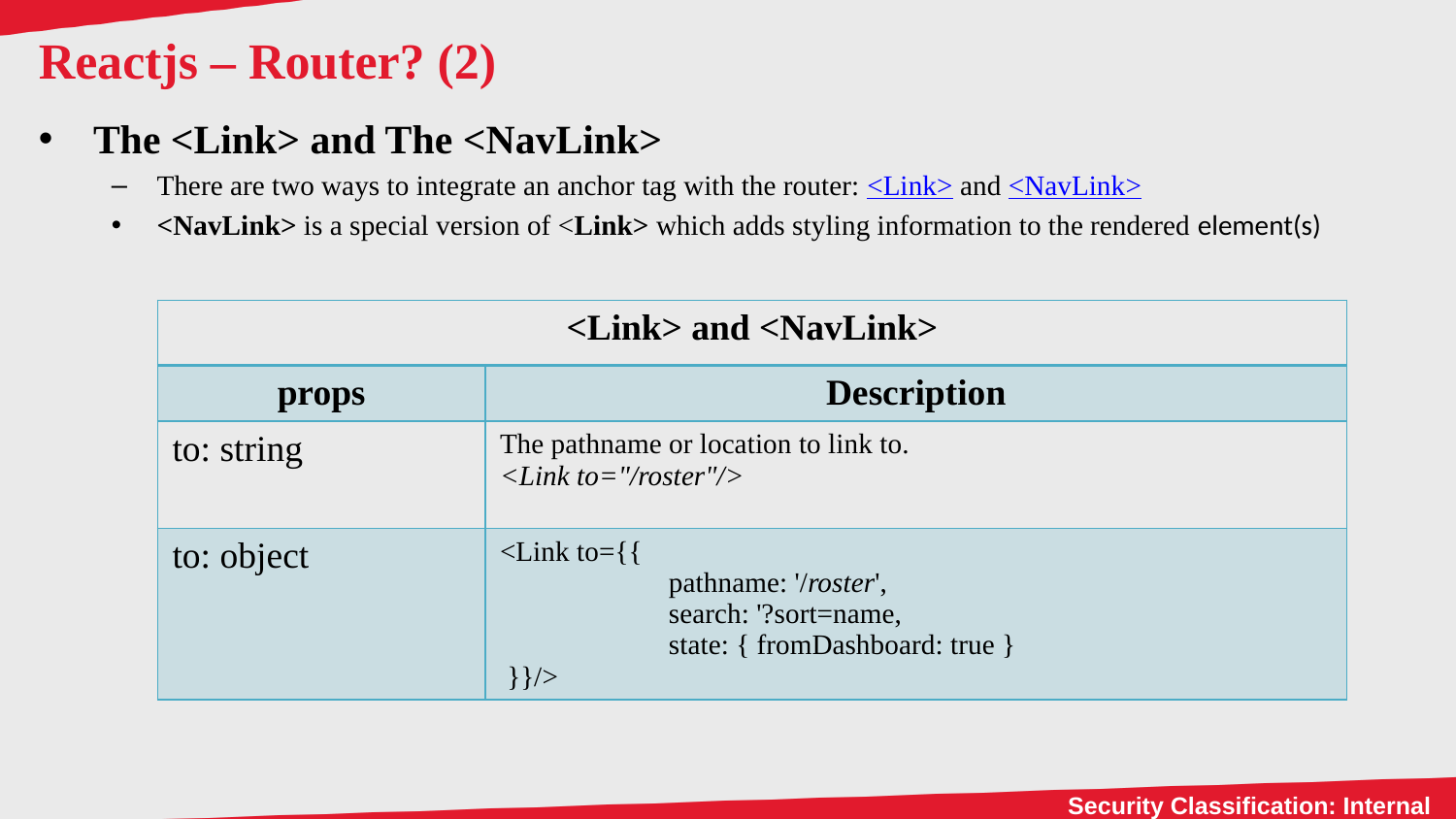

# Reactjs – Router? (2)
The <Link> and The <NavLink>
There are two ways to integrate an anchor tag with the router: <Link> and <NavLink>
<NavLink> is a special version of <Link> which adds styling information to the rendered element(s)

| <Link> and <NavLink> |  |
| --- | --- |
| props | Description |
| to: string | The pathname or location to link to. <Link to="/roster"/> |
| to: object | <Link to={{ pathname: '/roster', search: '?sort=name, state: { fromDashboard: true } }}/> |